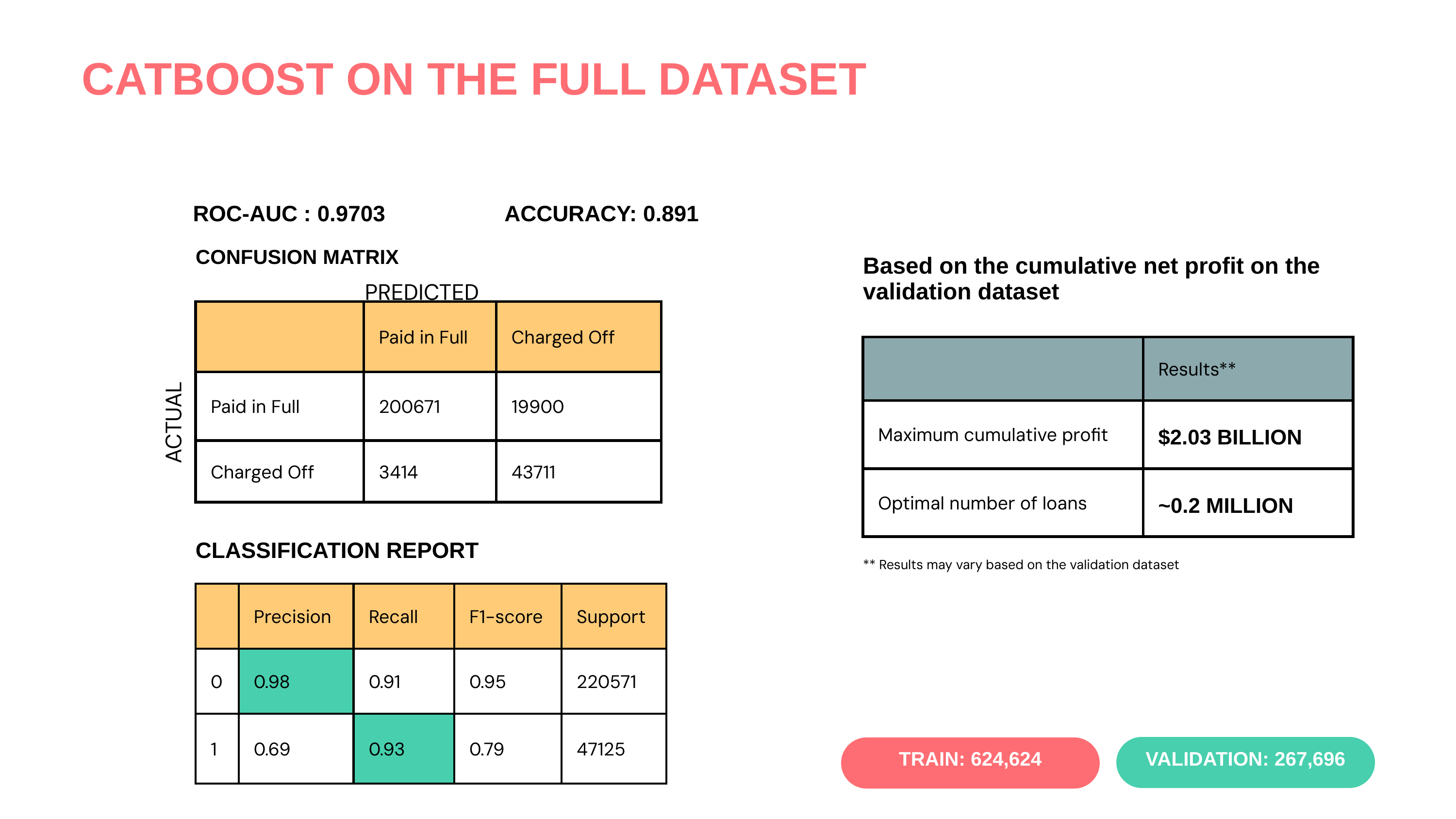

CATBOOST ON THE FULL DATASET
ROC-AUC : 0.9703
ACCURACY: 0.891
CONFUSION MATRIX
Based on the cumulative net profit on the validation dataset
PREDICTED
|  | Paid in Full | Charged Off |
| --- | --- | --- |
| Paid in Full | 200671 | 19900 |
| Charged Off | 3414 | 43711 |
|  | Results\*\* |
| --- | --- |
| Maximum cumulative profit | $2.03 BILLION |
| Optimal number of loans | ~0.2 MILLION |
ACTUAL
CLASSIFICATION REPORT
** Results may vary based on the validation dataset
|  | Precision | Recall | F1-score | Support |
| --- | --- | --- | --- | --- |
| 0 | 0.98 | 0.91 | 0.95 | 220571 |
| 1 | 0.69 | 0.93 | 0.79 | 47125 |

TRAIN: 624,624
VALIDATION: 267,696